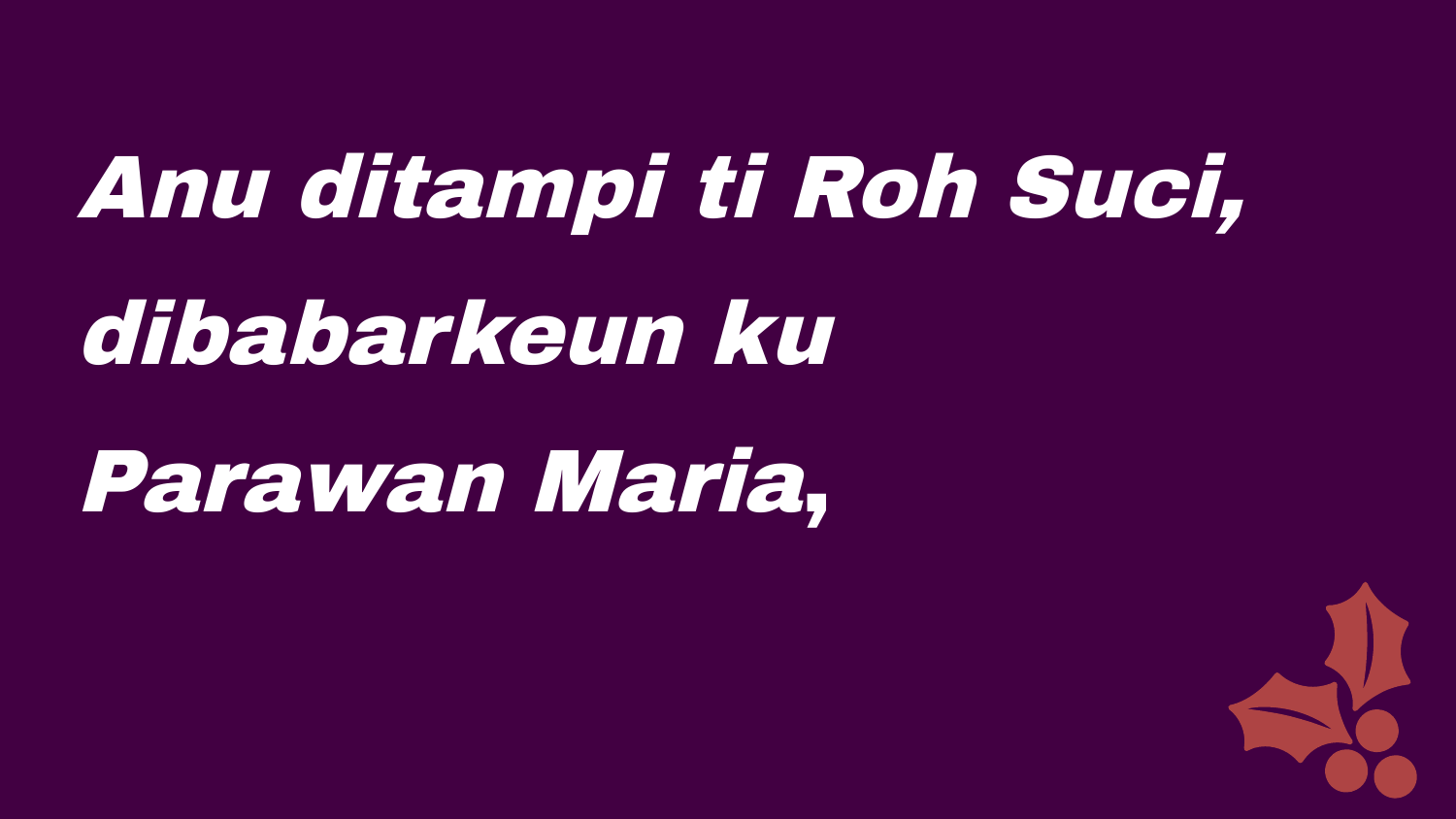

Anu ditampi ti Roh Suci,
dibabarkeun ku
Parawan Maria,